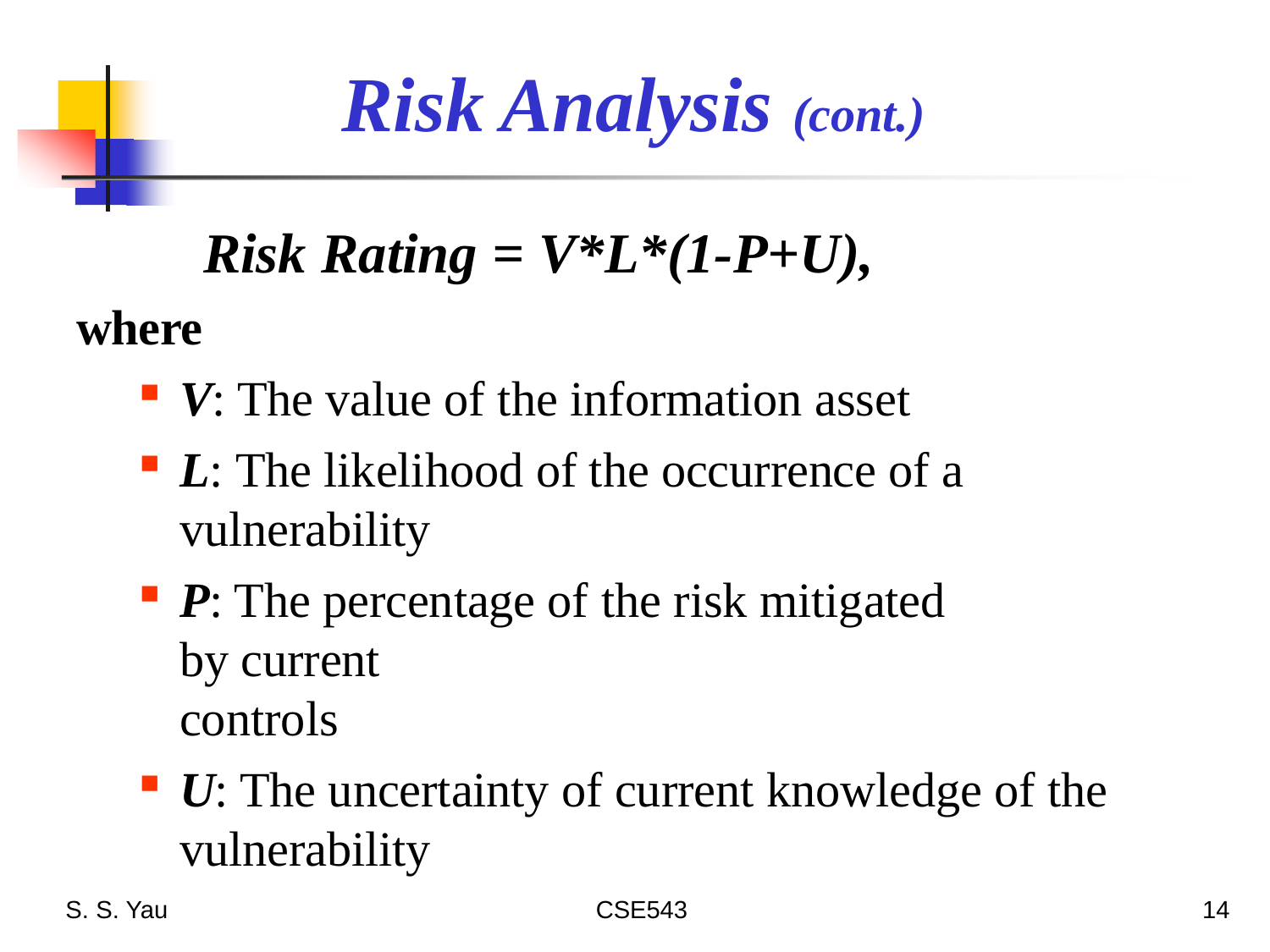

# Risk Analysis (cont.)

Risk Rating = V*L*(1-P+U),
where
V: The value of the information asset
L: The likelihood of the occurrence of a  vulnerability
P: The percentage of the risk mitigated by current
controls
U: The uncertainty of current knowledge of the  vulnerability
S. S. Yau
CSE543
14